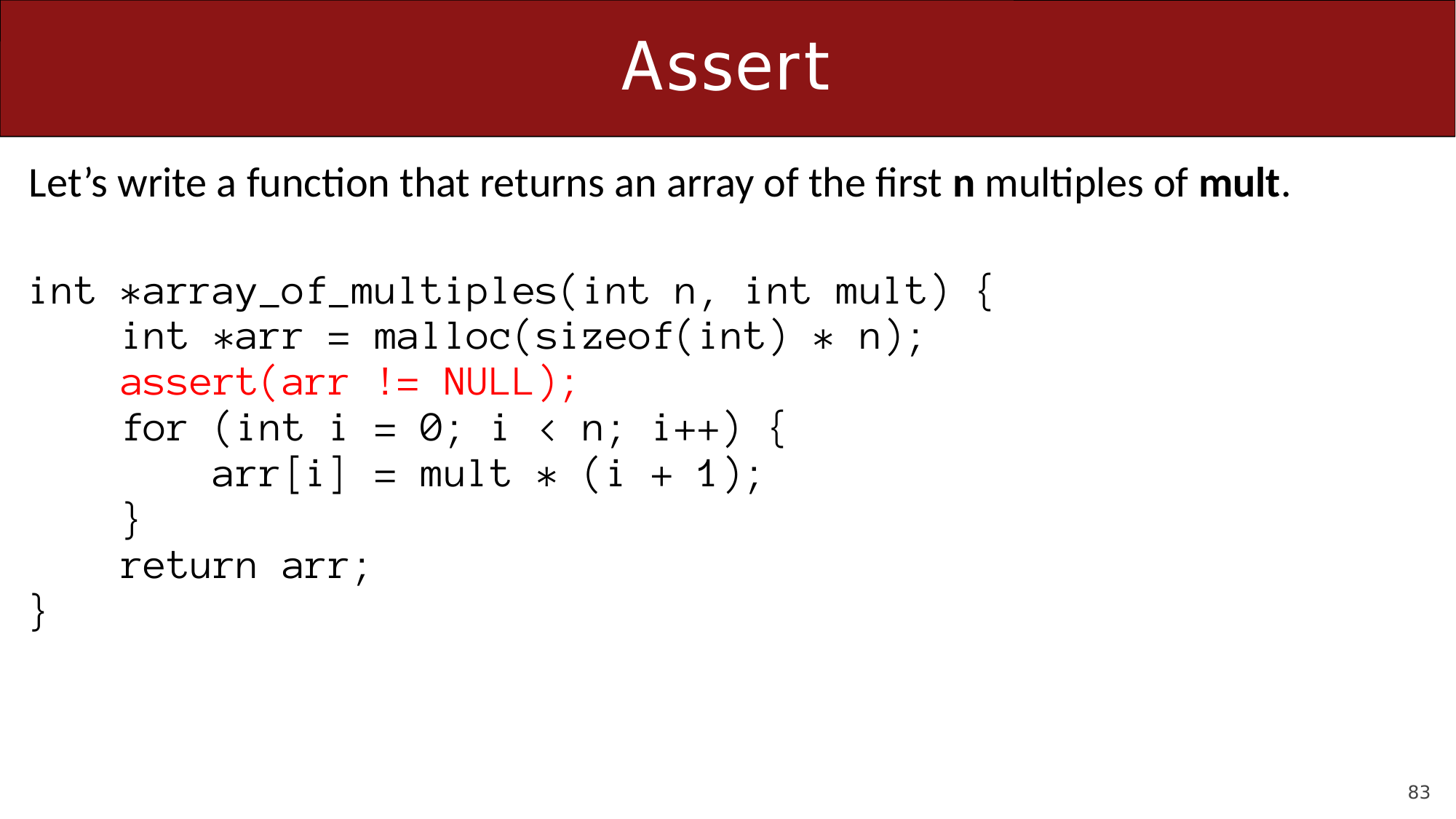

# Assert
Let’s write a function that returns an array of the first n multiples of mult.

int *array_of_multiples(int n, int mult) {
    int *arr = malloc(sizeof(int) * n);
    assert(arr != NULL);
    for (int i = 0; i < n; i++) {
        arr[i] = mult * (i + 1);
    }
    return arr;
}